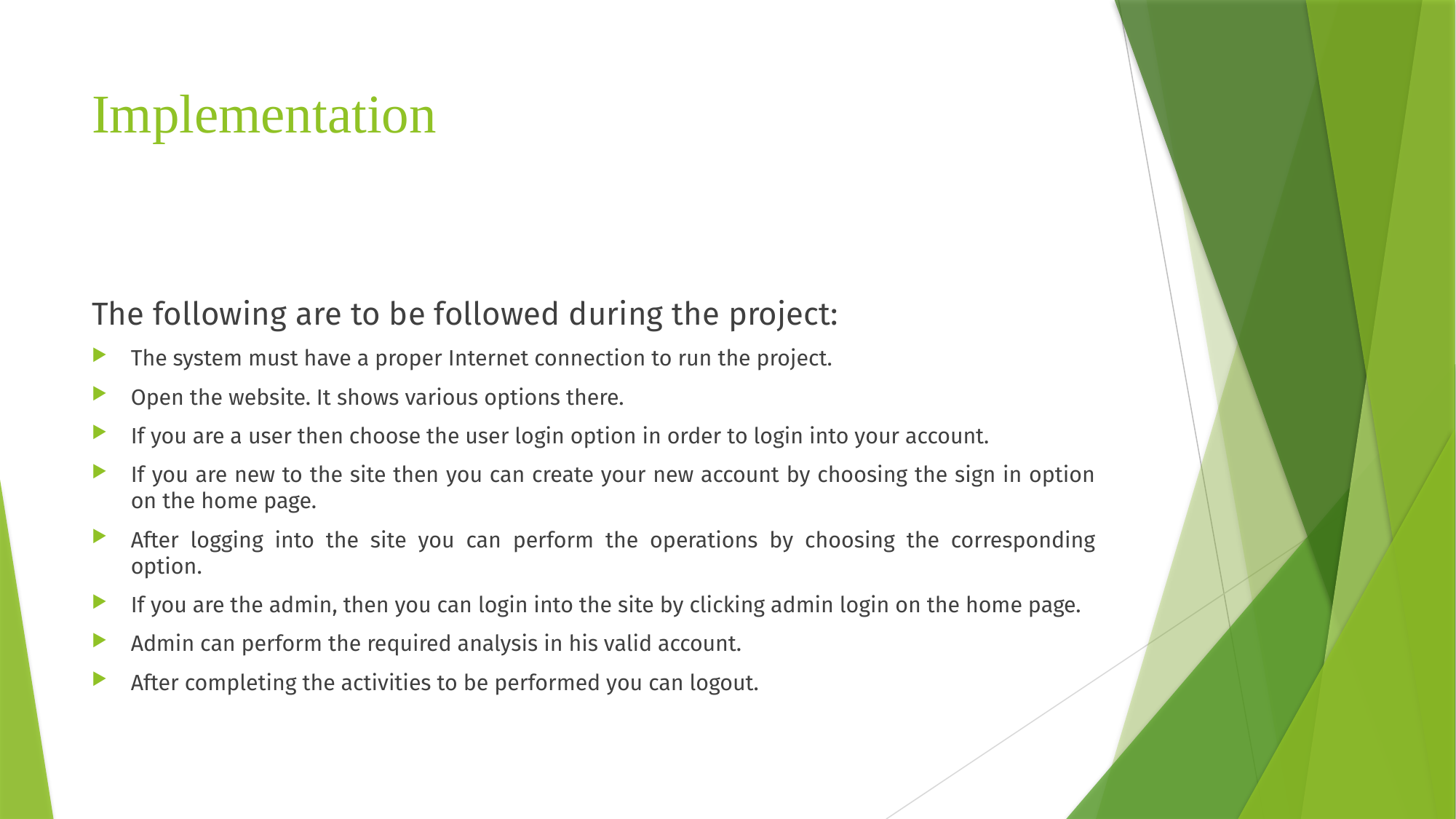

# Implementation

The following are to be followed during the project:
The system must have a proper Internet connection to run the project.
Open the website. It shows various options there.
If you are a user then choose the user login option in order to login into your account.
If you are new to the site then you can create your new account by choosing the sign in option on the home page.
After logging into the site you can perform the operations by choosing the corresponding option.
If you are the admin, then you can login into the site by clicking admin login on the home page.
Admin can perform the required analysis in his valid account.
After completing the activities to be performed you can logout.